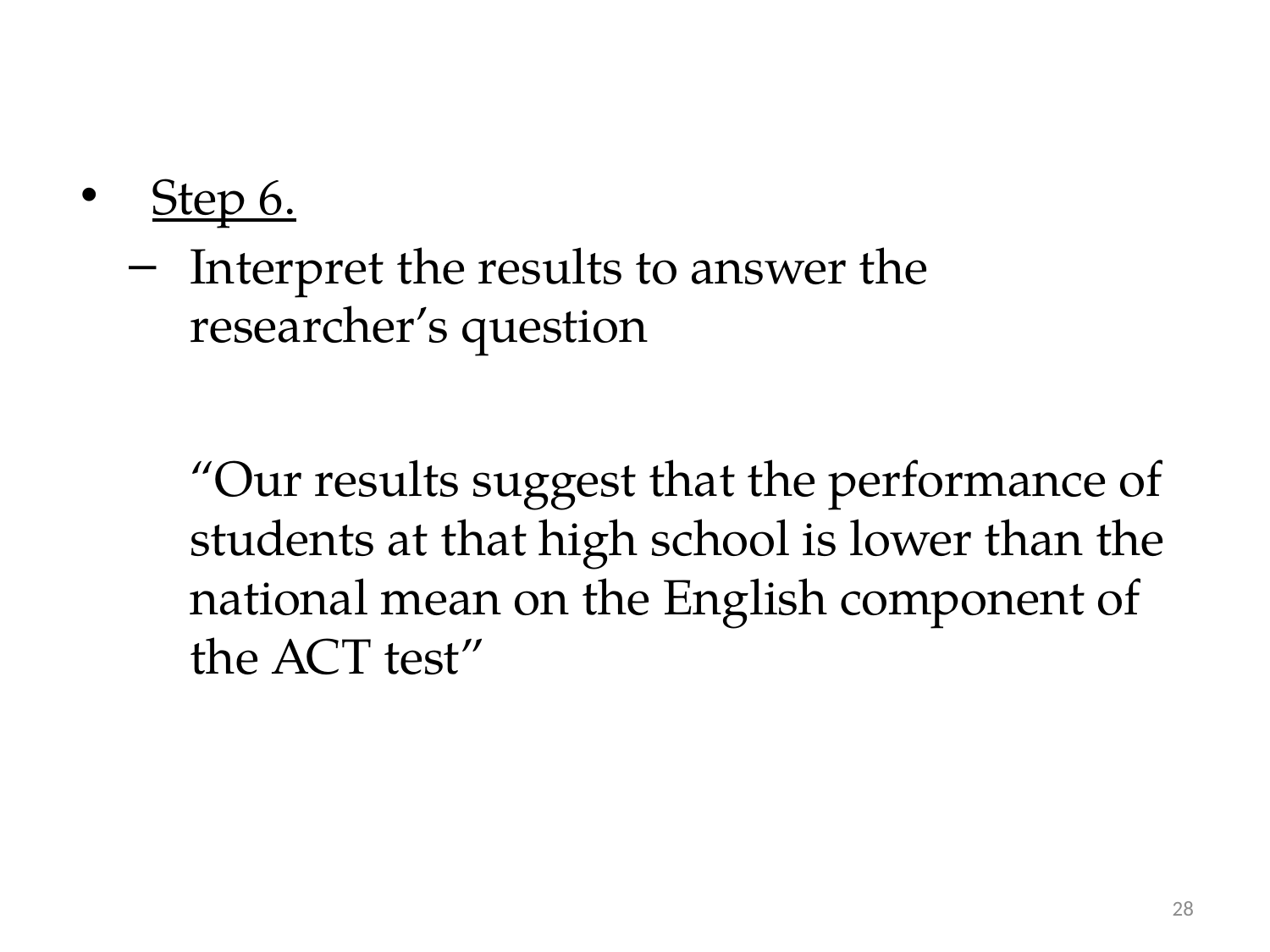

Step 6.
Interpret the results to answer the researcher’s question

	“Our results suggest that the performance of students at that high school is lower than the national mean on the English component of the ACT test”
28